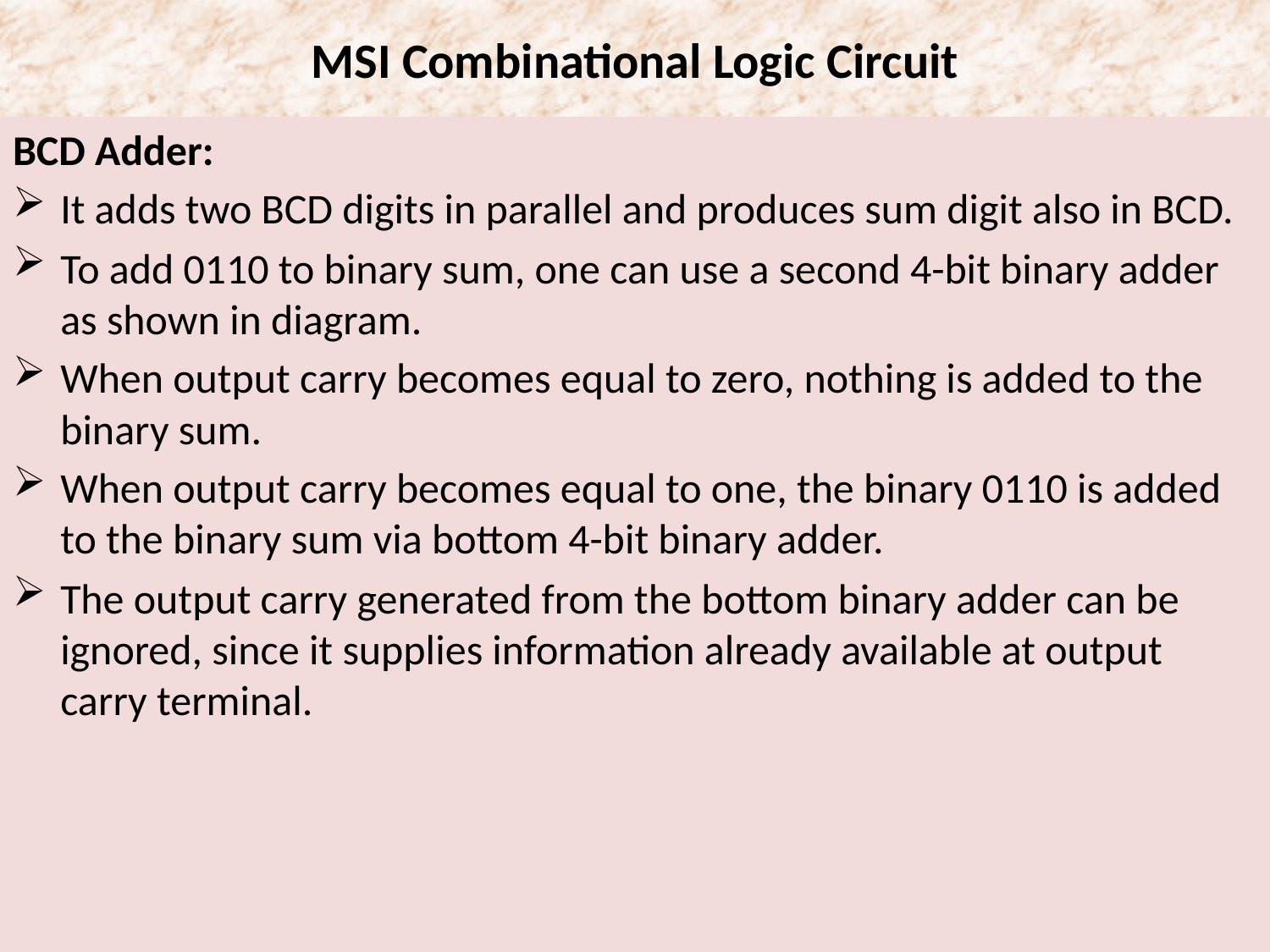

# MSI Combinational Logic Circuit
BCD Adder:
It adds two BCD digits in parallel and produces sum digit also in BCD.
To add 0110 to binary sum, one can use a second 4-bit binary adder as shown in diagram.
When output carry becomes equal to zero, nothing is added to the binary sum.
When output carry becomes equal to one, the binary 0110 is added to the binary sum via bottom 4-bit binary adder.
The output carry generated from the bottom binary adder can be ignored, since it supplies information already available at output carry terminal.